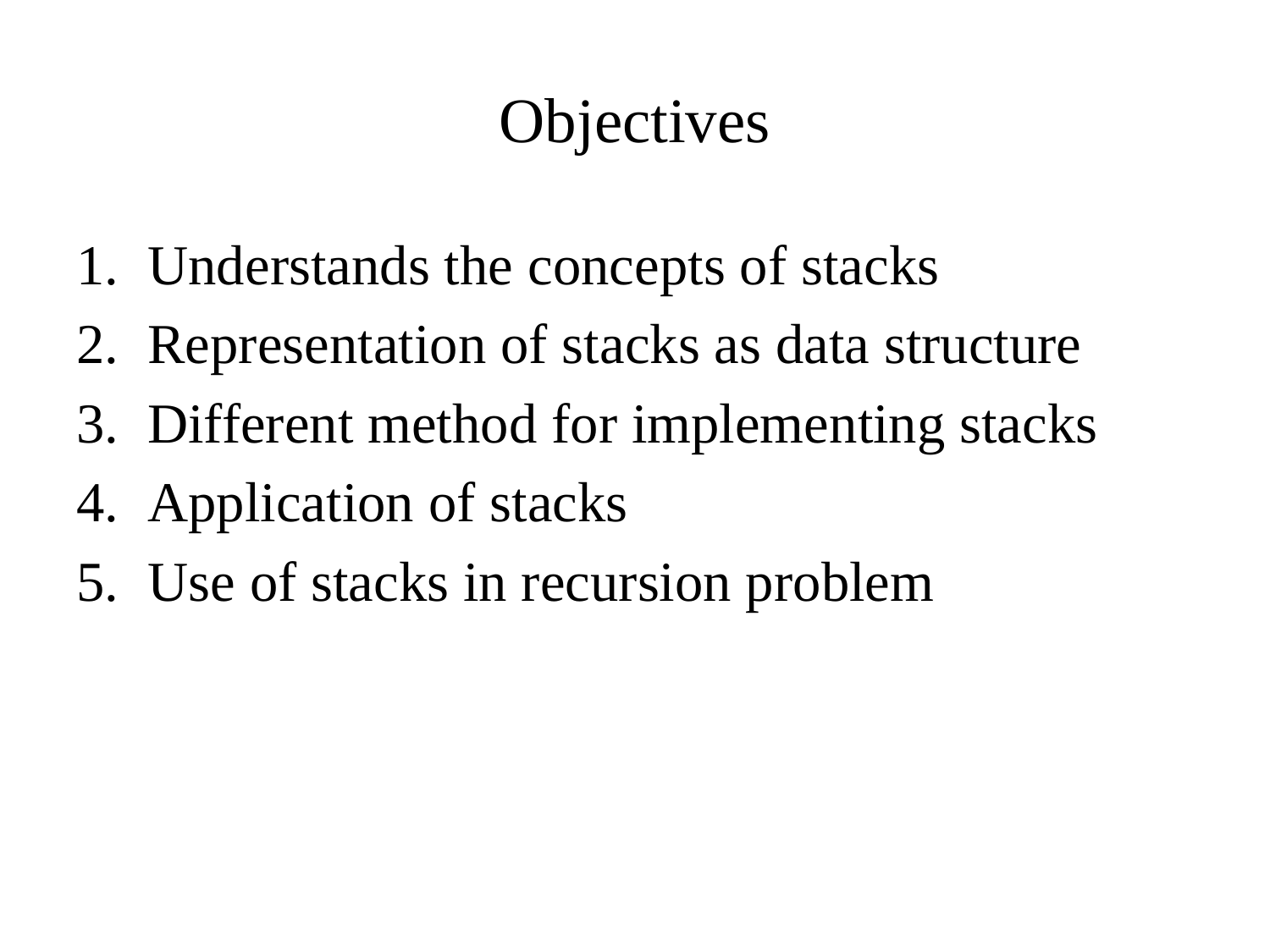

# Objectives
Understands the concepts of stacks
Representation of stacks as data structure
Different method for implementing stacks
Application of stacks
Use of stacks in recursion problem